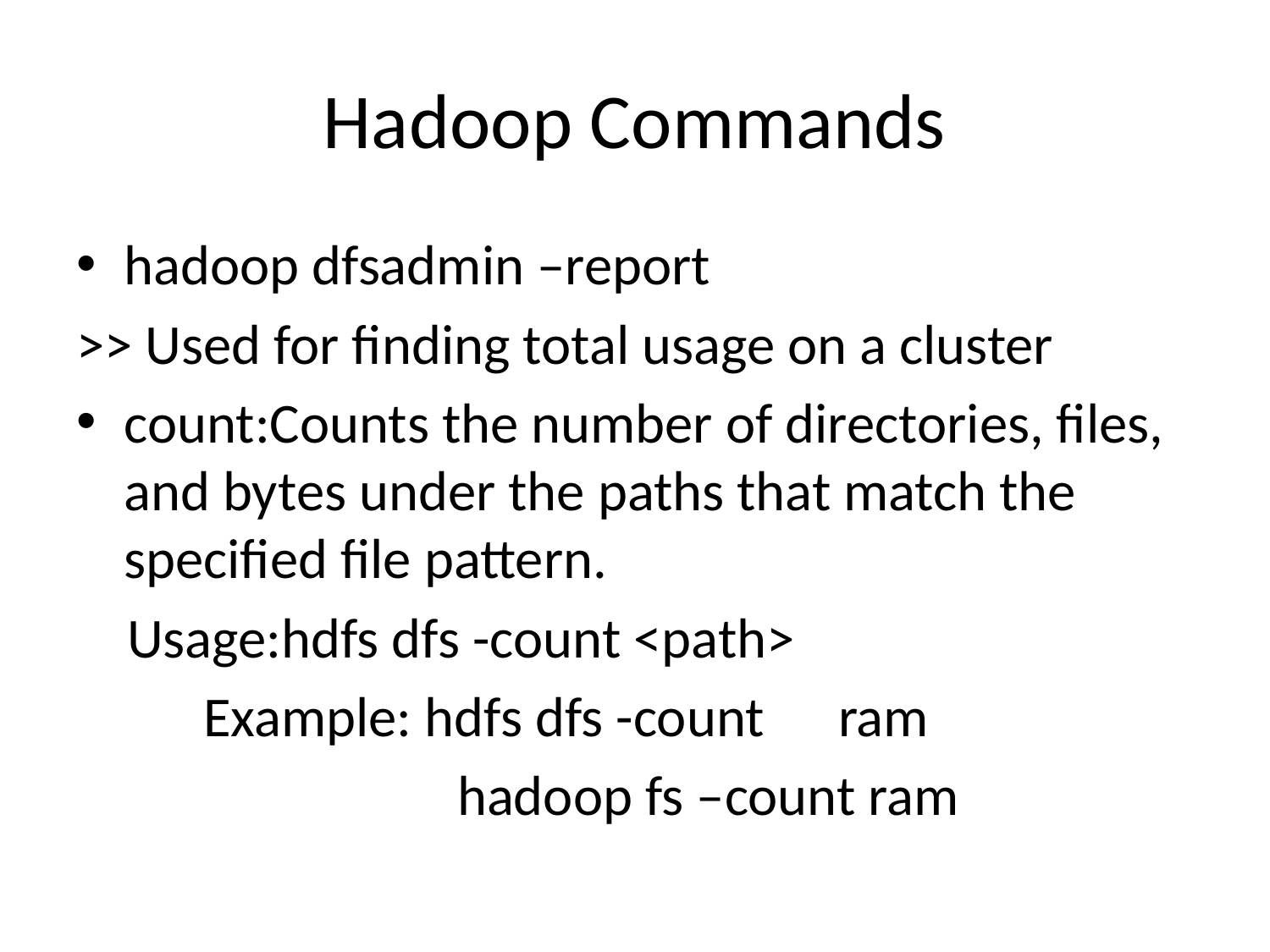

# Hadoop Commands
hadoop dfsadmin –report
>> Used for finding total usage on a cluster
count:Counts the number of directories, files, and bytes under the paths that match the specified file pattern.
    Usage:hdfs dfs -count <path>
	Example: hdfs dfs -count 	ram
                    	hadoop fs –count ram